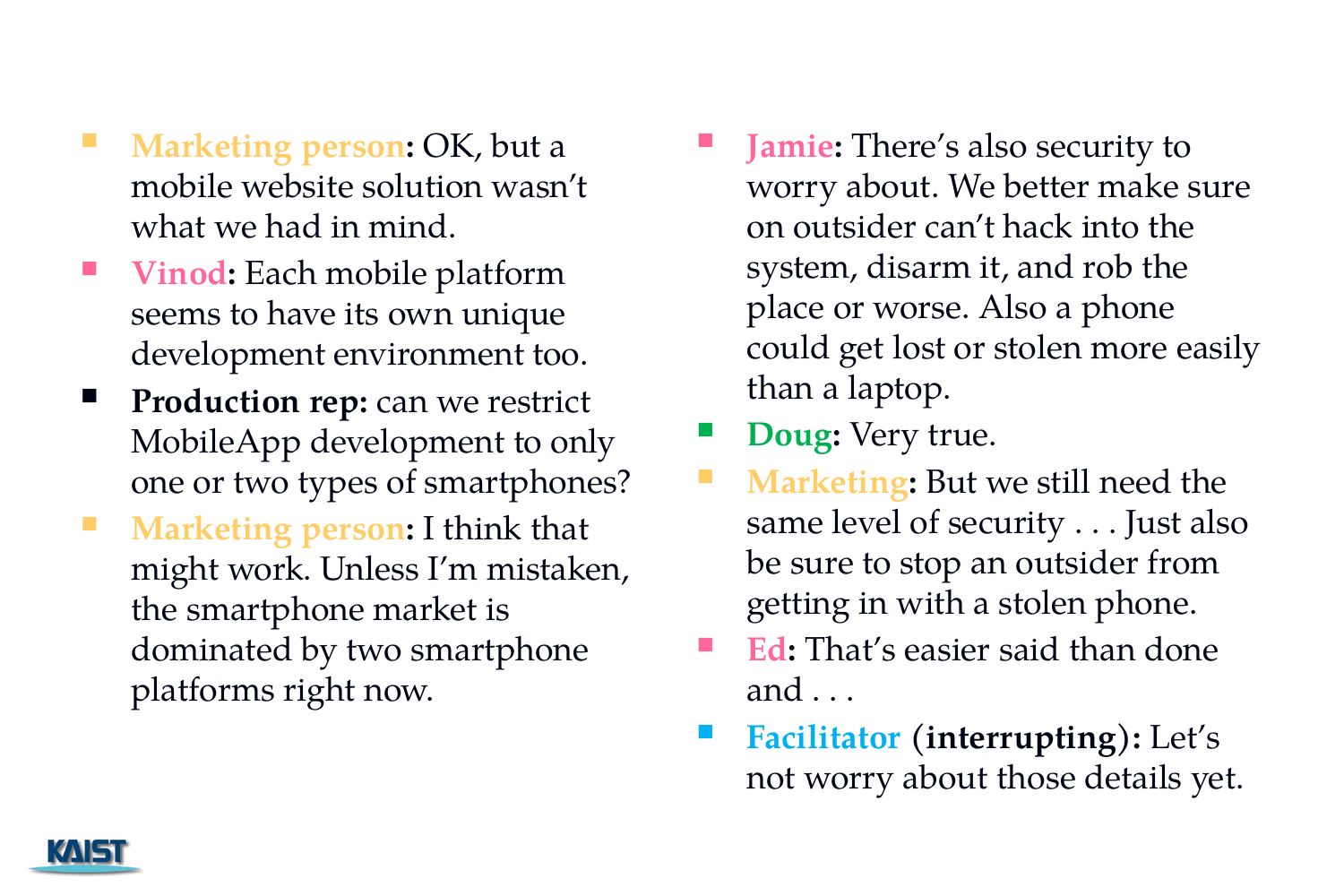

#
Marketing person: OK, but a mobile website solution wasn’t what we had in mind.
Vinod: Each mobile platform seems to have its own unique development environment too.
Production rep: can we restrict MobileApp development to only one or two types of smartphones?
Marketing person: I think that might work. Unless I’m mistaken, the smartphone market is dominated by two smartphone platforms right now.

Jamie: There’s also security to worry about. We better make sure on outsider can’t hack into the system, disarm it, and rob the place or worse. Also a phone could get lost or stolen more easily than a laptop.
Doug: Very true.
Marketing: But we still need the same level of security . . . Just also be sure to stop an outsider from getting in with a stolen phone.
Ed: That’s easier said than done and . . .
Facilitator (interrupting): Let’s not worry about those details yet.
85